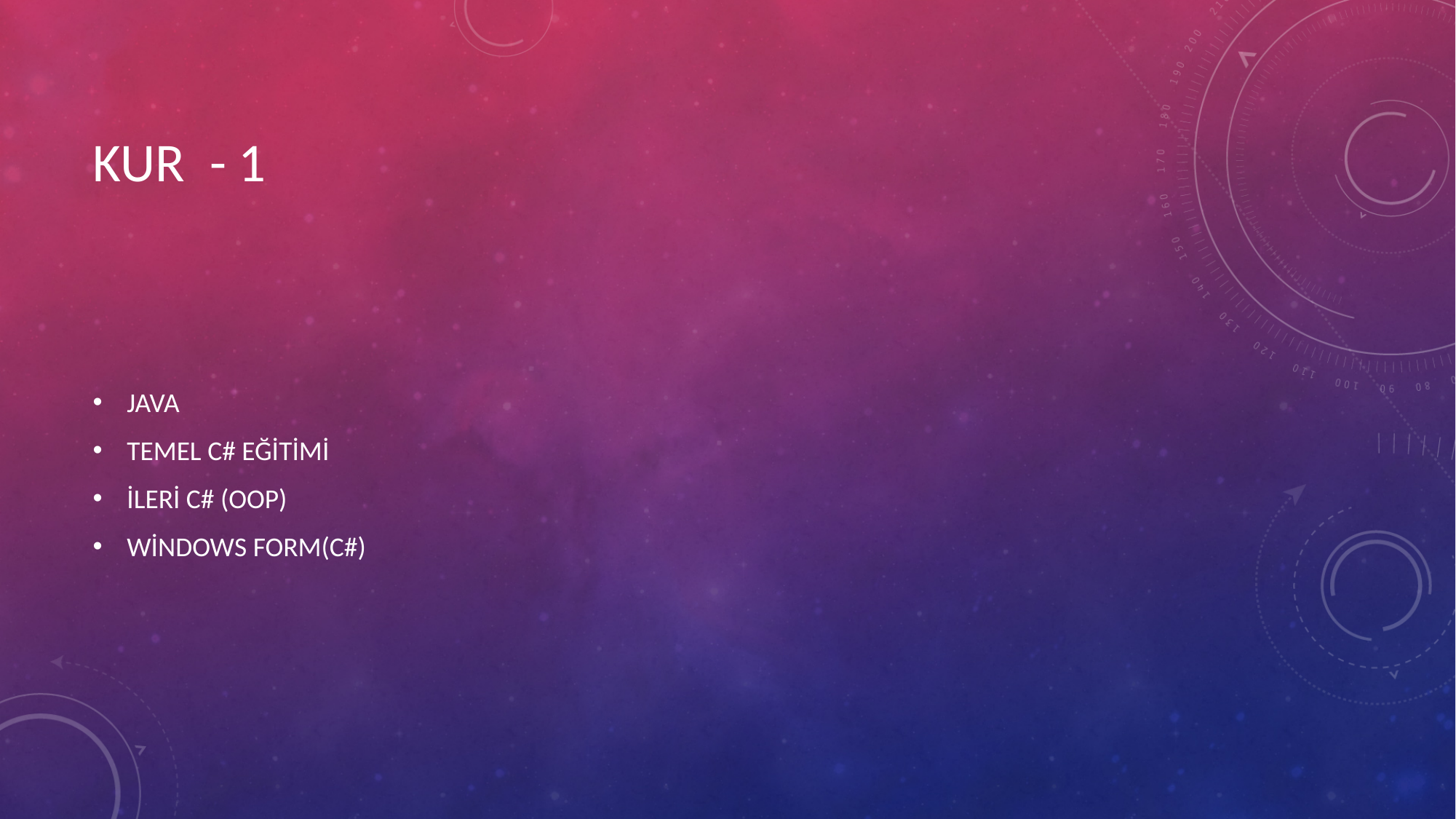

# Kur  - 1
JAVA
TEMEL C# EĞİTİMİ
İLERİ C# (OOP)
WİNDOWS FORM(C#)